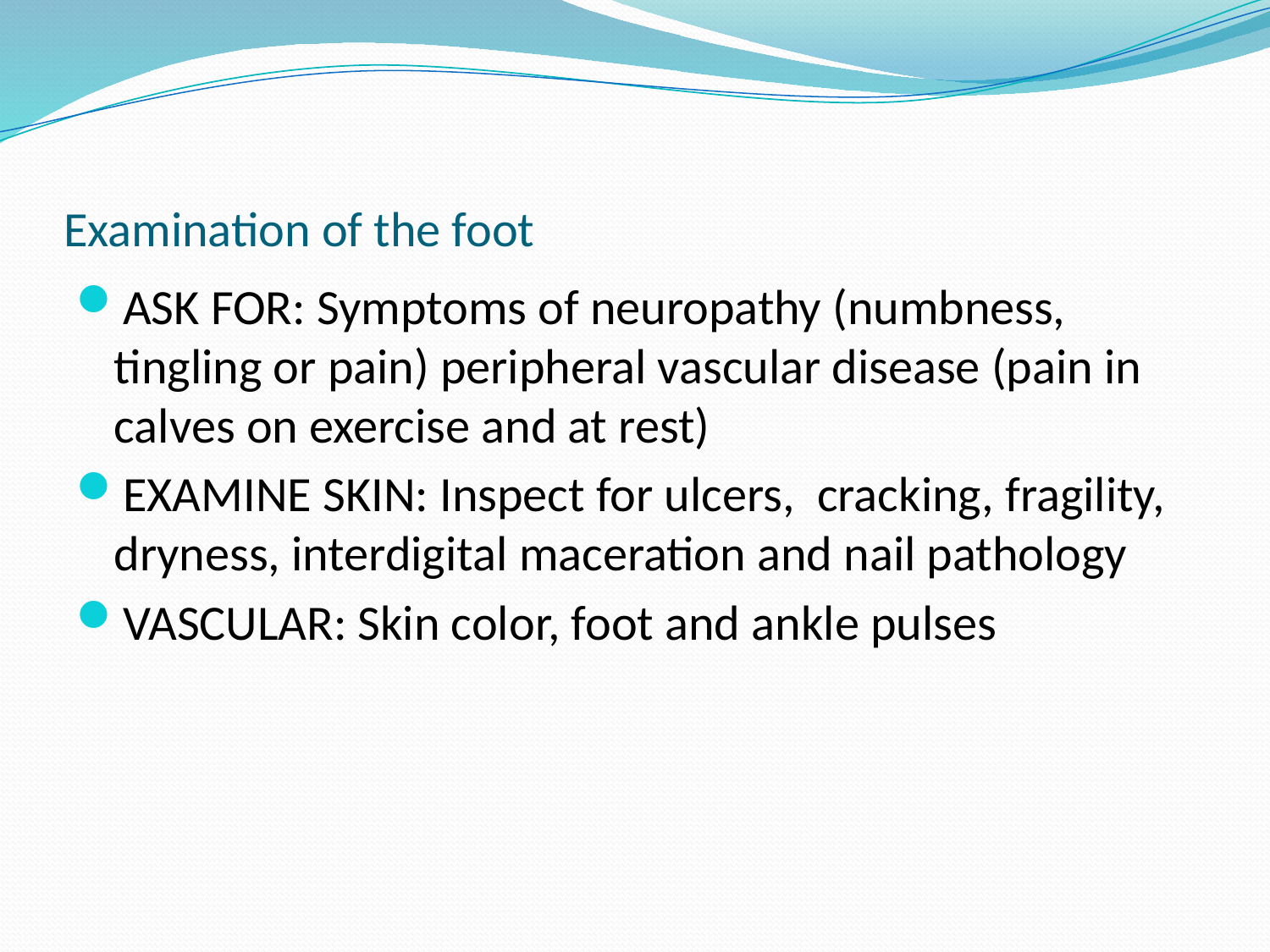

# Examination of the foot
ASK FOR: Symptoms of neuropathy (numbness, tingling or pain) peripheral vascular disease (pain in calves on exercise and at rest)
EXAMINE SKIN: Inspect for ulcers,  cracking, fragility, dryness, interdigital maceration and nail pathology
VASCULAR: Skin color, foot and ankle pulses